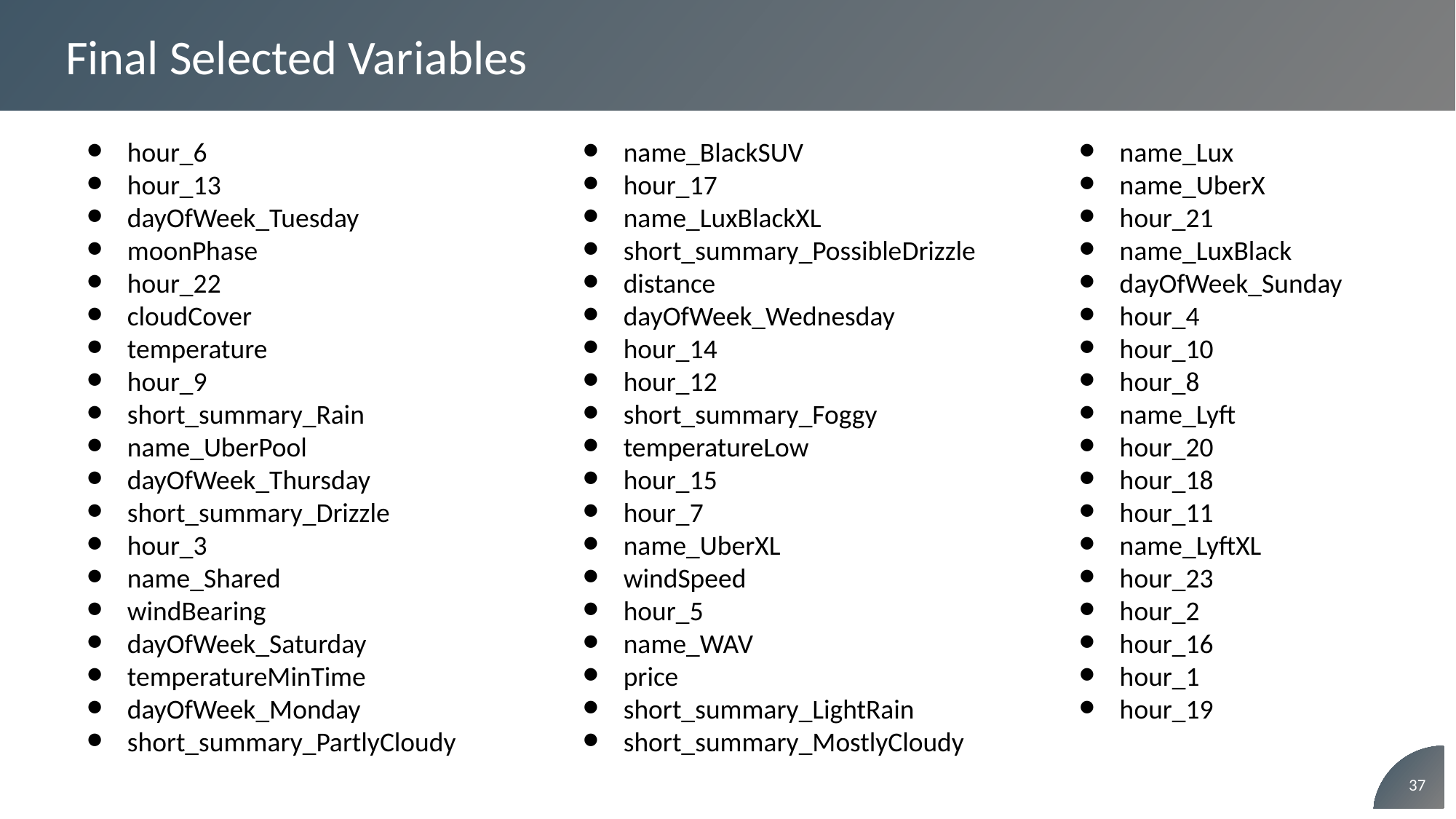

Final Selected Variables
hour_6
hour_13
dayOfWeek_Tuesday
moonPhase
hour_22
cloudCover
temperature
hour_9
short_summary_Rain
name_UberPool
dayOfWeek_Thursday
short_summary_Drizzle
hour_3
name_Shared
windBearing
dayOfWeek_Saturday
temperatureMinTime
dayOfWeek_Monday
short_summary_PartlyCloudy
name_BlackSUV
hour_17
name_LuxBlackXL
short_summary_PossibleDrizzle
distance
dayOfWeek_Wednesday
hour_14
hour_12
short_summary_Foggy
temperatureLow
hour_15
hour_7
name_UberXL
windSpeed
hour_5
name_WAV
price
short_summary_LightRain
short_summary_MostlyCloudy
name_Lux
name_UberX
hour_21
name_LuxBlack
dayOfWeek_Sunday
hour_4
hour_10
hour_8
name_Lyft
hour_20
hour_18
hour_11
name_LyftXL
hour_23
hour_2
hour_16
hour_1
hour_19

37
37